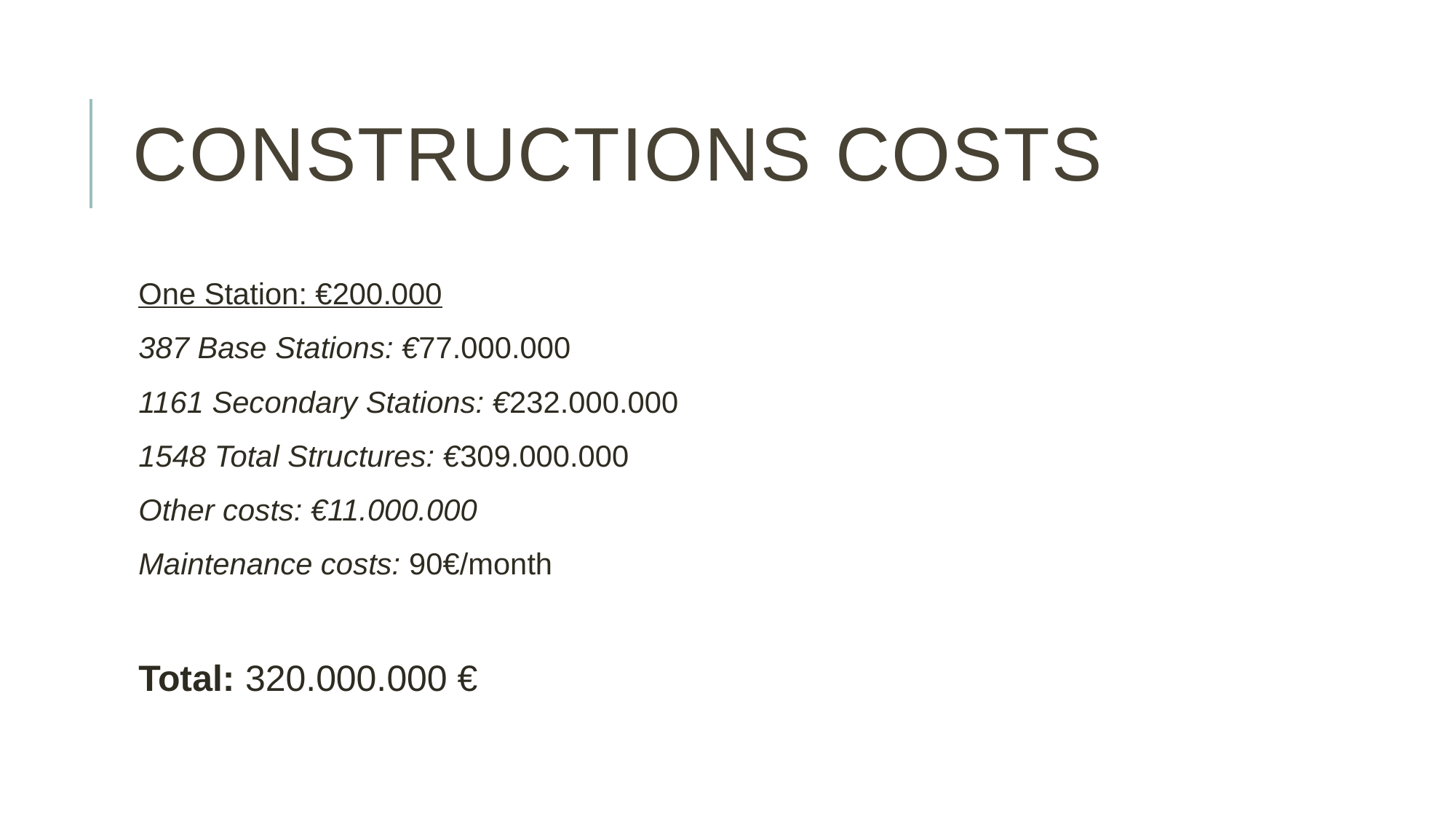

# Constructions costs
One Station: €200.000
387 Base Stations: €77.000.000
1161 Secondary Stations: €232.000.000
1548 Total Structures: €309.000.000
Other costs: €11.000.000
Maintenance costs: 90€/month

Total: 320.000.000 €